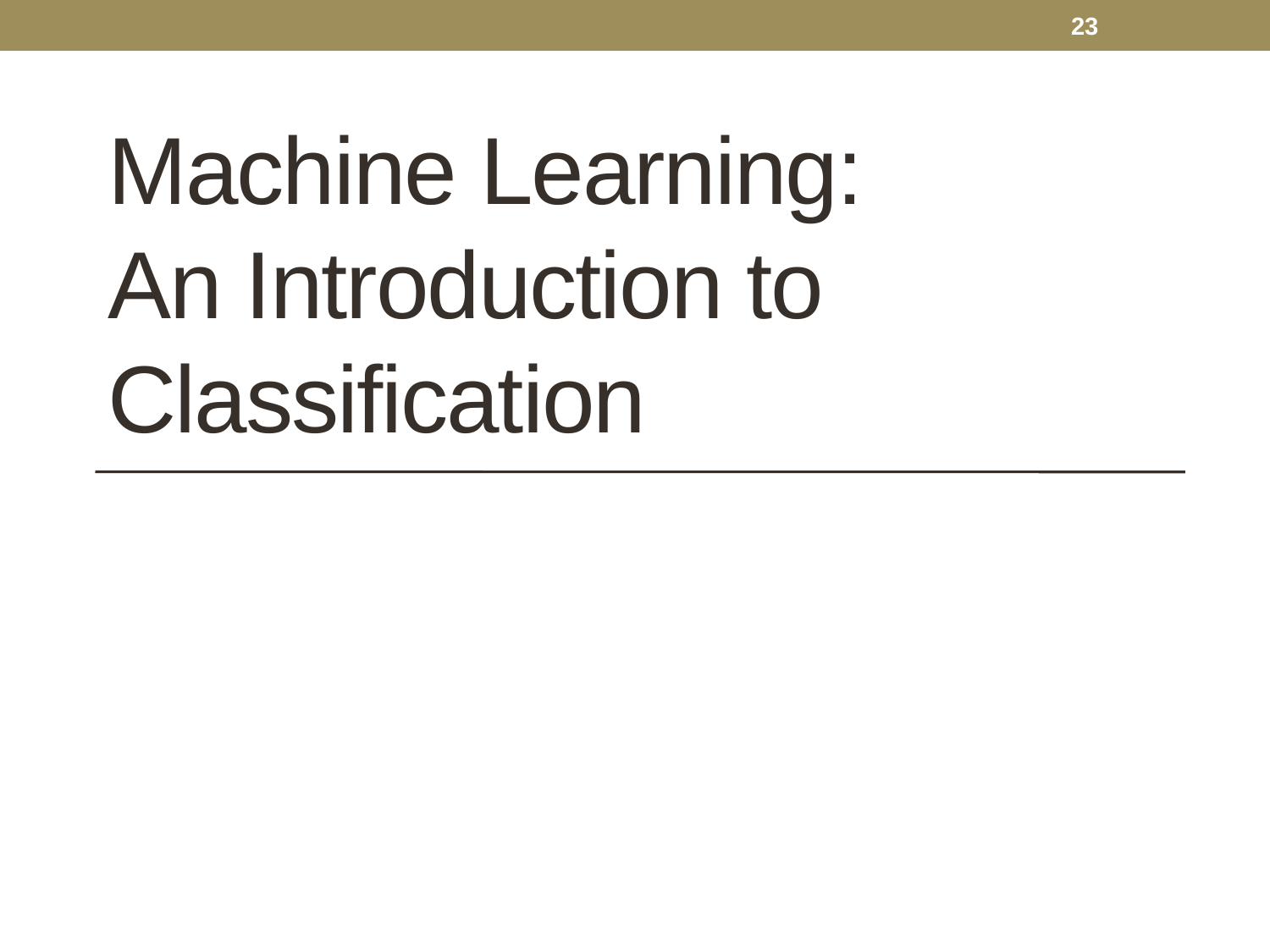

23
# Machine Learning: An Introduction to Classification